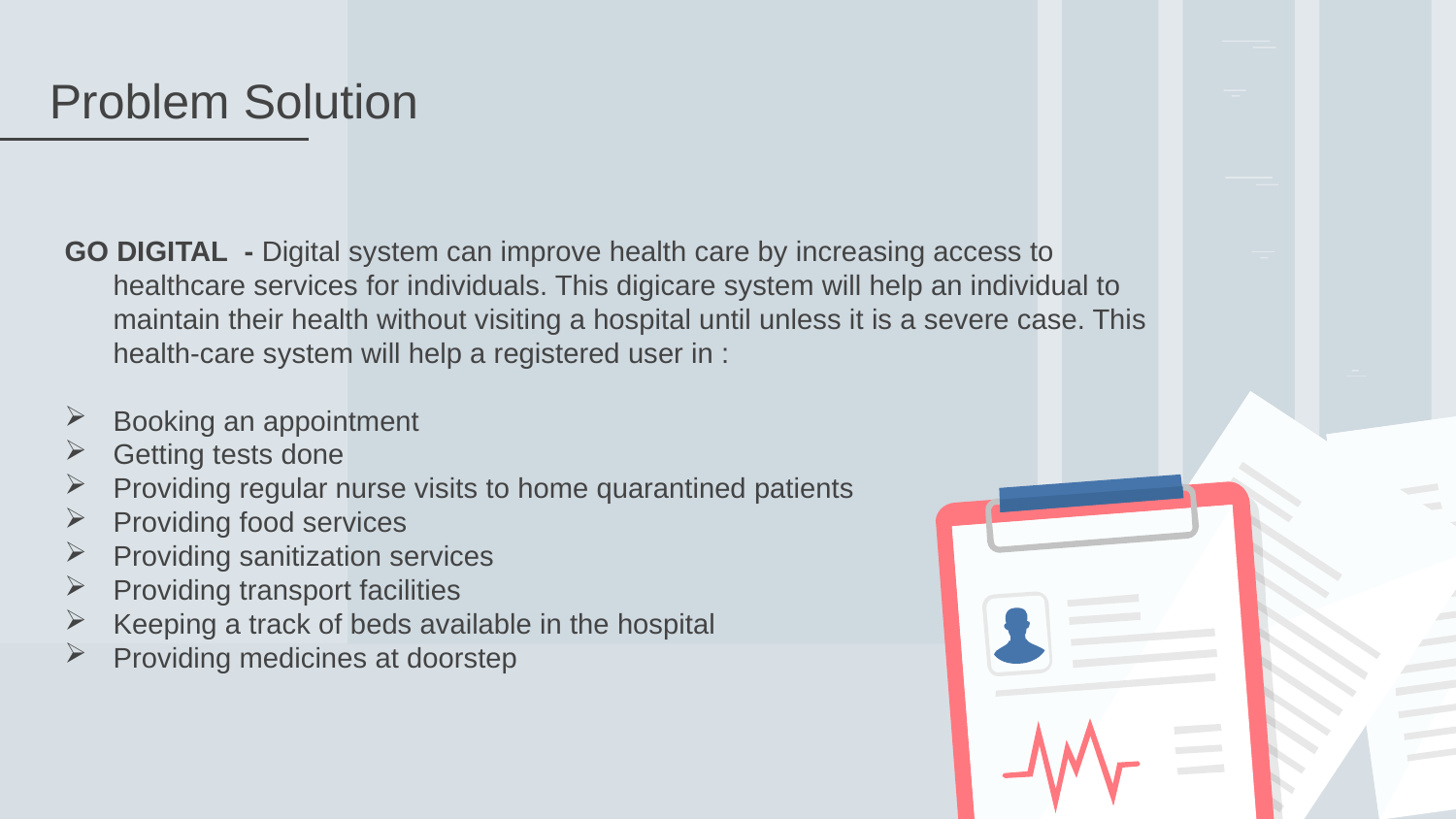

# Problem Solution
GO DIGITAL  - Digital system can improve health care by increasing access to healthcare services for individuals. This digicare system will help an individual to maintain their health without visiting a hospital until unless it is a severe case. This health-care system will help a registered user in :

Booking an appointment
Getting tests done
Providing regular nurse visits to home quarantined patients
Providing food services
Providing sanitization services
Providing transport facilities
Keeping a track of beds available in the hospital
Providing medicines at doorstep